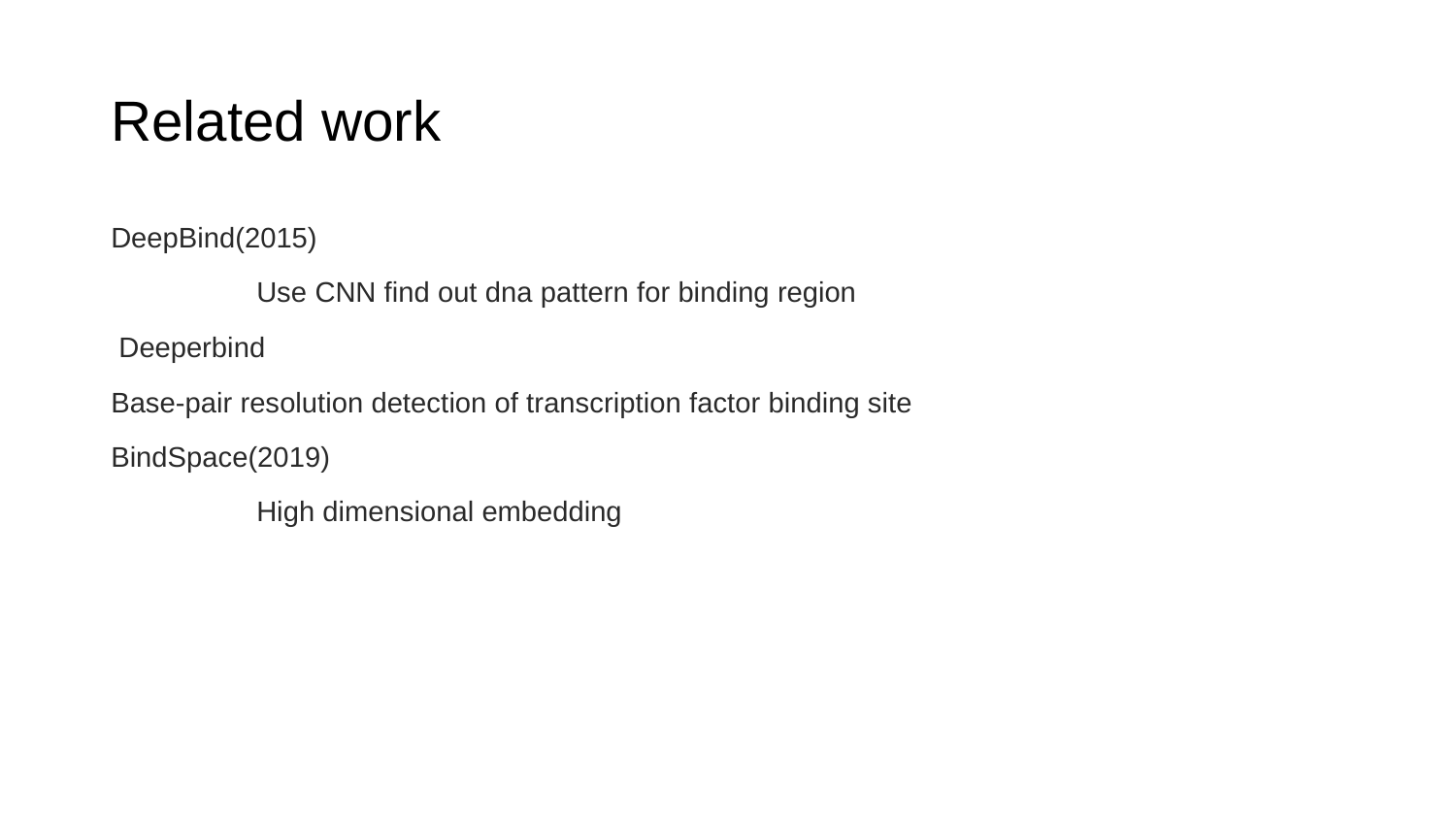

# Related work
DeepBind(2015)
	Use CNN find out dna pattern for binding region
 Deeperbind
Base-pair resolution detection of transcription factor binding site
BindSpace(2019)
	High dimensional embedding